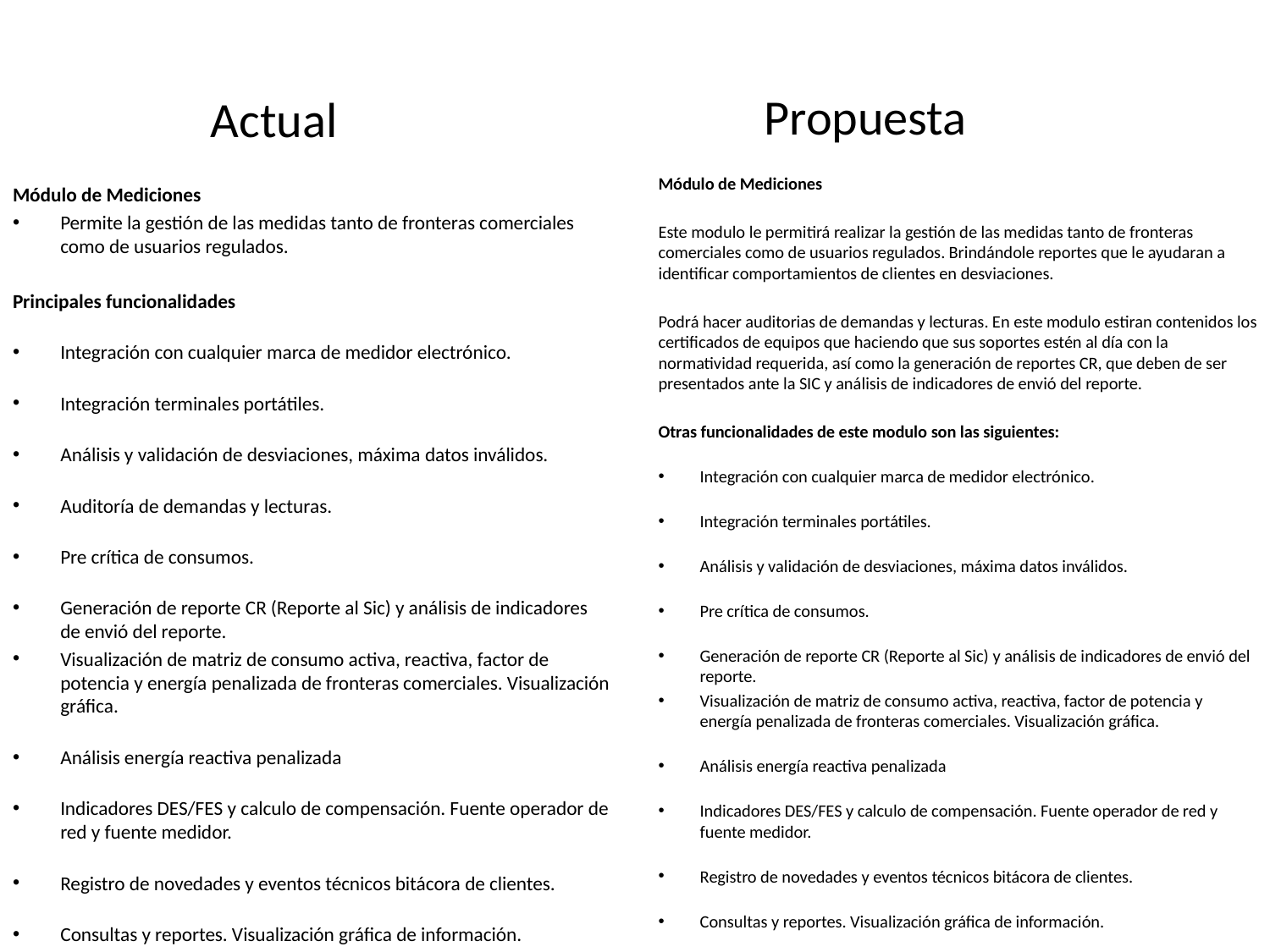

Propuesta
Actual
Módulo de Mediciones

Este modulo le permitirá realizar la gestión de las medidas tanto de fronteras comerciales como de usuarios regulados. Brindándole reportes que le ayudaran a identificar comportamientos de clientes en desviaciones.

Podrá hacer auditorias de demandas y lecturas. En este modulo estiran contenidos los certificados de equipos que haciendo que sus soportes estén al día con la normatividad requerida, así como la generación de reportes CR, que deben de ser presentados ante la SIC y análisis de indicadores de envió del reporte.

Otras funcionalidades de este modulo son las siguientes:
Integración con cualquier marca de medidor electrónico.
Integración terminales portátiles.
Análisis y validación de desviaciones, máxima datos inválidos.
Pre crítica de consumos.
Generación de reporte CR (Reporte al Sic) y análisis de indicadores de envió del reporte.
Visualización de matriz de consumo activa, reactiva, factor de potencia y energía penalizada de fronteras comerciales. Visualización gráfica.
Análisis energía reactiva penalizada
Indicadores DES/FES y calculo de compensación. Fuente operador de red y fuente medidor.
Registro de novedades y eventos técnicos bitácora de clientes.
Consultas y reportes. Visualización gráfica de información.

Módulo de Mediciones
Permite la gestión de las medidas tanto de fronteras comerciales como de usuarios regulados.

Principales funcionalidades
Integración con cualquier marca de medidor electrónico.
Integración terminales portátiles.
Análisis y validación de desviaciones, máxima datos inválidos.
Auditoría de demandas y lecturas.
Pre crítica de consumos.
Generación de reporte CR (Reporte al Sic) y análisis de indicadores de envió del reporte.
Visualización de matriz de consumo activa, reactiva, factor de potencia y energía penalizada de fronteras comerciales. Visualización gráfica.
Análisis energía reactiva penalizada
Indicadores DES/FES y calculo de compensación. Fuente operador de red y fuente medidor.
Registro de novedades y eventos técnicos bitácora de clientes.
Consultas y reportes. Visualización gráfica de información.